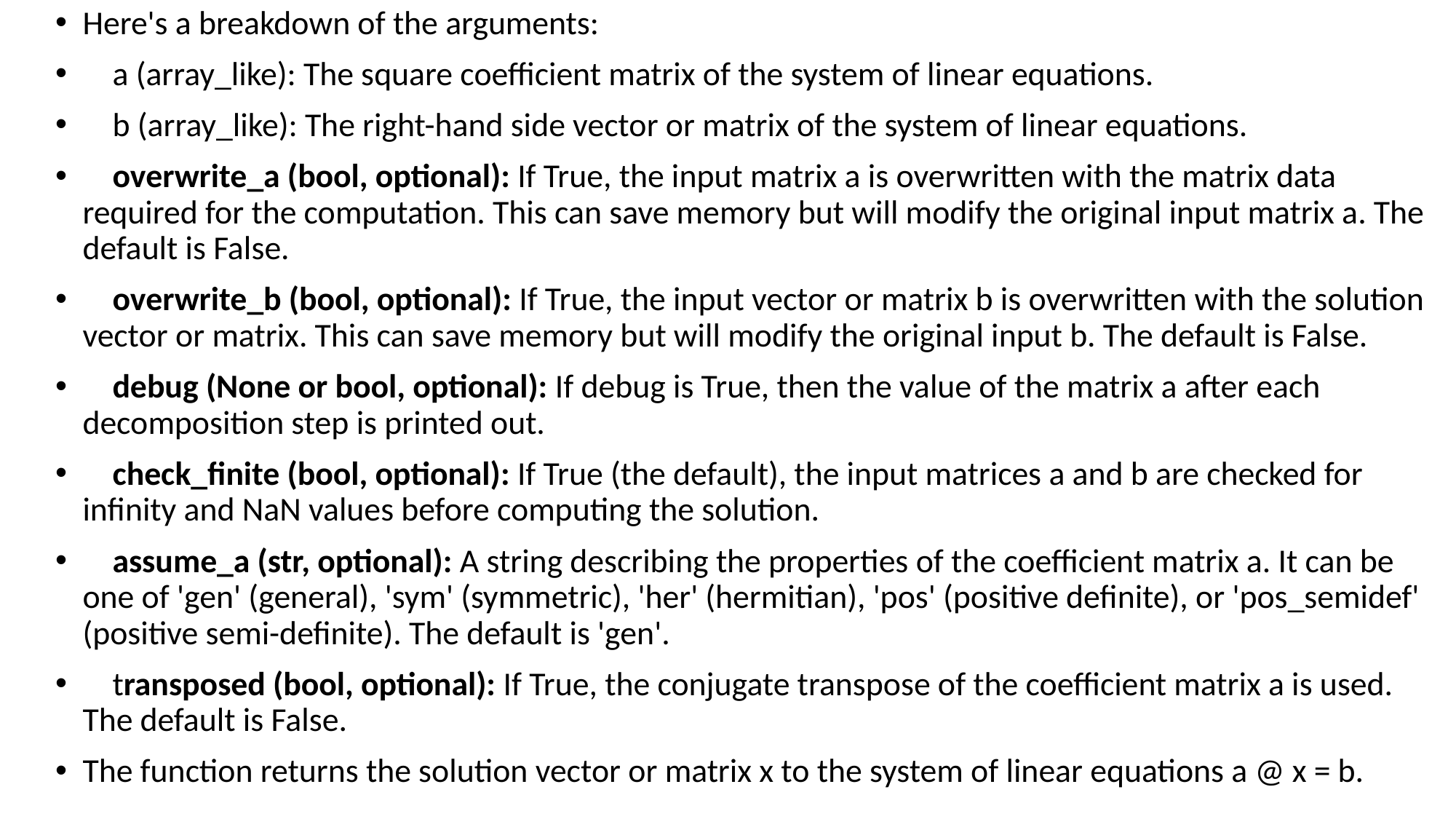

Here's a breakdown of the arguments:
    a (array_like): The square coefficient matrix of the system of linear equations.
    b (array_like): The right-hand side vector or matrix of the system of linear equations.
    overwrite_a (bool, optional): If True, the input matrix a is overwritten with the matrix data required for the computation. This can save memory but will modify the original input matrix a. The default is False.
    overwrite_b (bool, optional): If True, the input vector or matrix b is overwritten with the solution vector or matrix. This can save memory but will modify the original input b. The default is False.
    debug (None or bool, optional): If debug is True, then the value of the matrix a after each decomposition step is printed out.
    check_finite (bool, optional): If True (the default), the input matrices a and b are checked for infinity and NaN values before computing the solution.
    assume_a (str, optional): A string describing the properties of the coefficient matrix a. It can be one of 'gen' (general), 'sym' (symmetric), 'her' (hermitian), 'pos' (positive definite), or 'pos_semidef' (positive semi-definite). The default is 'gen'.
    transposed (bool, optional): If True, the conjugate transpose of the coefficient matrix a is used. The default is False.
The function returns the solution vector or matrix x to the system of linear equations a @ x = b.